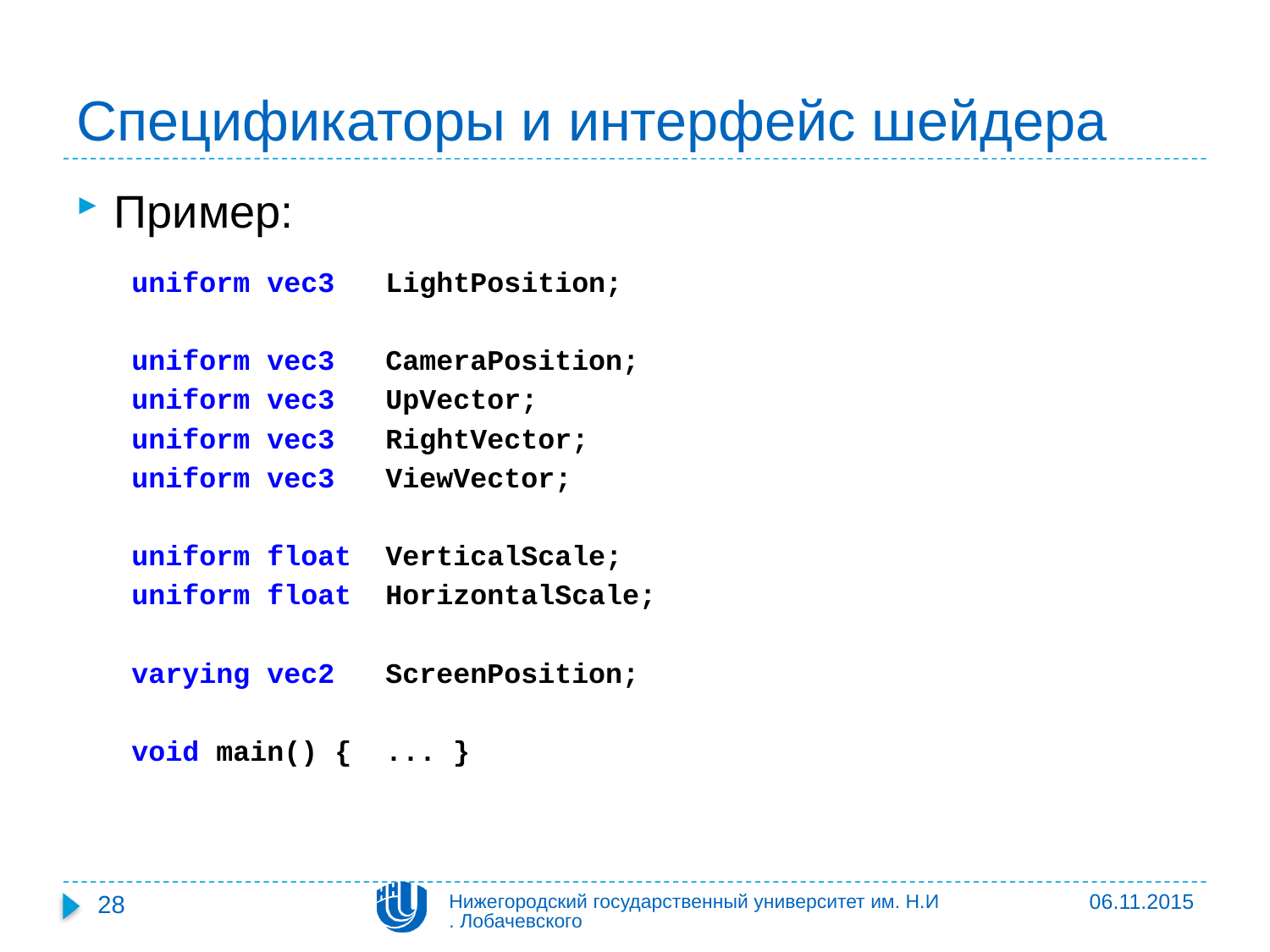

# Спецификаторы и интерфейс шейдера
Пример:
uniform vec3   LightPosition;

uniform vec3   CameraPosition;
uniform vec3   UpVector;
uniform vec3   RightVector;
uniform vec3   ViewVector;

uniform float  VerticalScale;
uniform float  HorizontalScale;

varying vec2   ScreenPosition;

void main() {  ... }
28
Нижегородский государственный университет им. Н.И. Лобачевского
06.11.2015